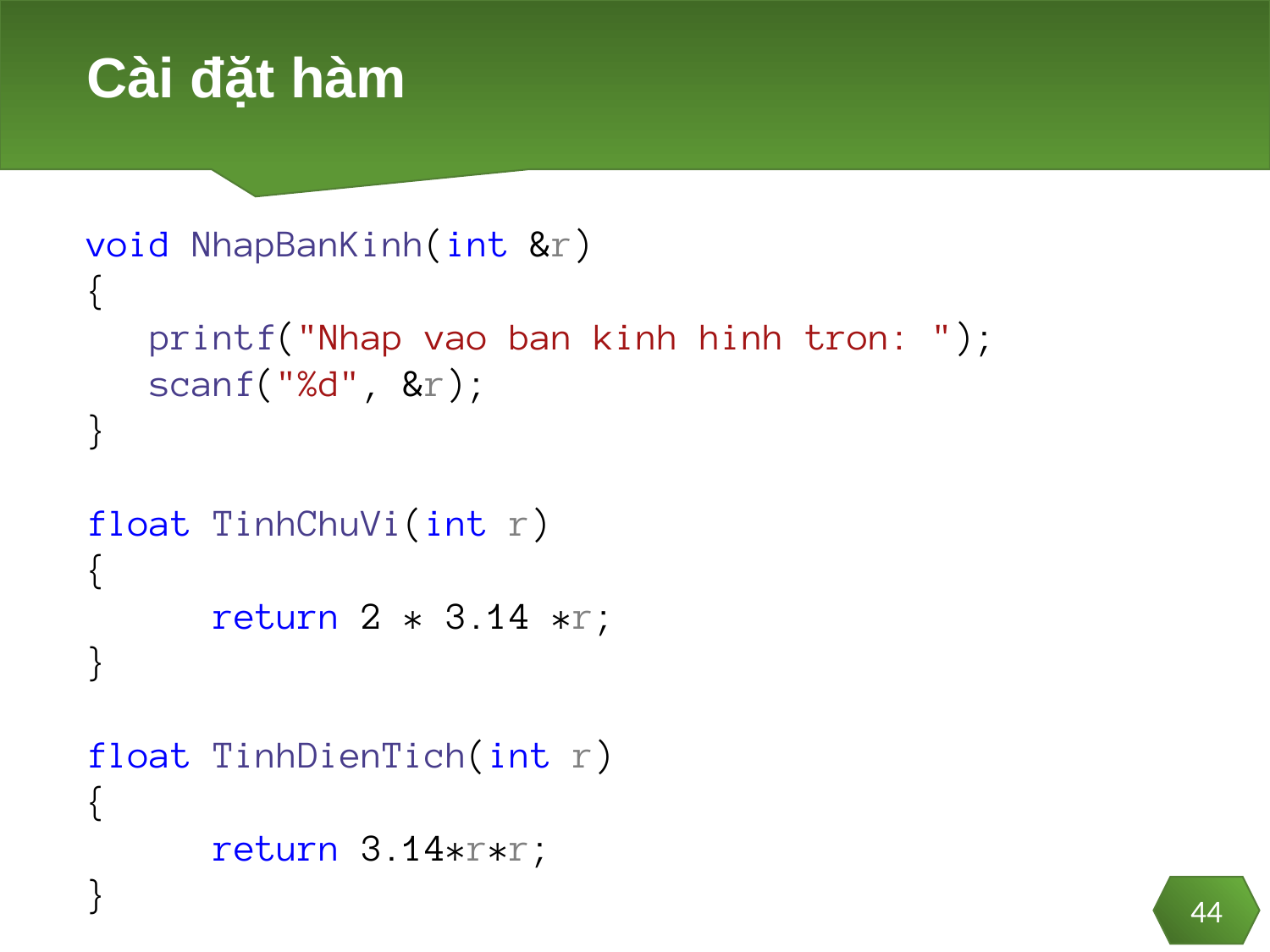

# Cài đặt hàm
void NhapBanKinh(int &r)
{
printf("Nhap vao ban kinh hinh tron: ");
scanf("%d", &r);
}

float TinhChuVi(int r)
{
	return 2 * 3.14 *r;
}

float TinhDienTich(int r)
{
	return 3.14*r*r;
}